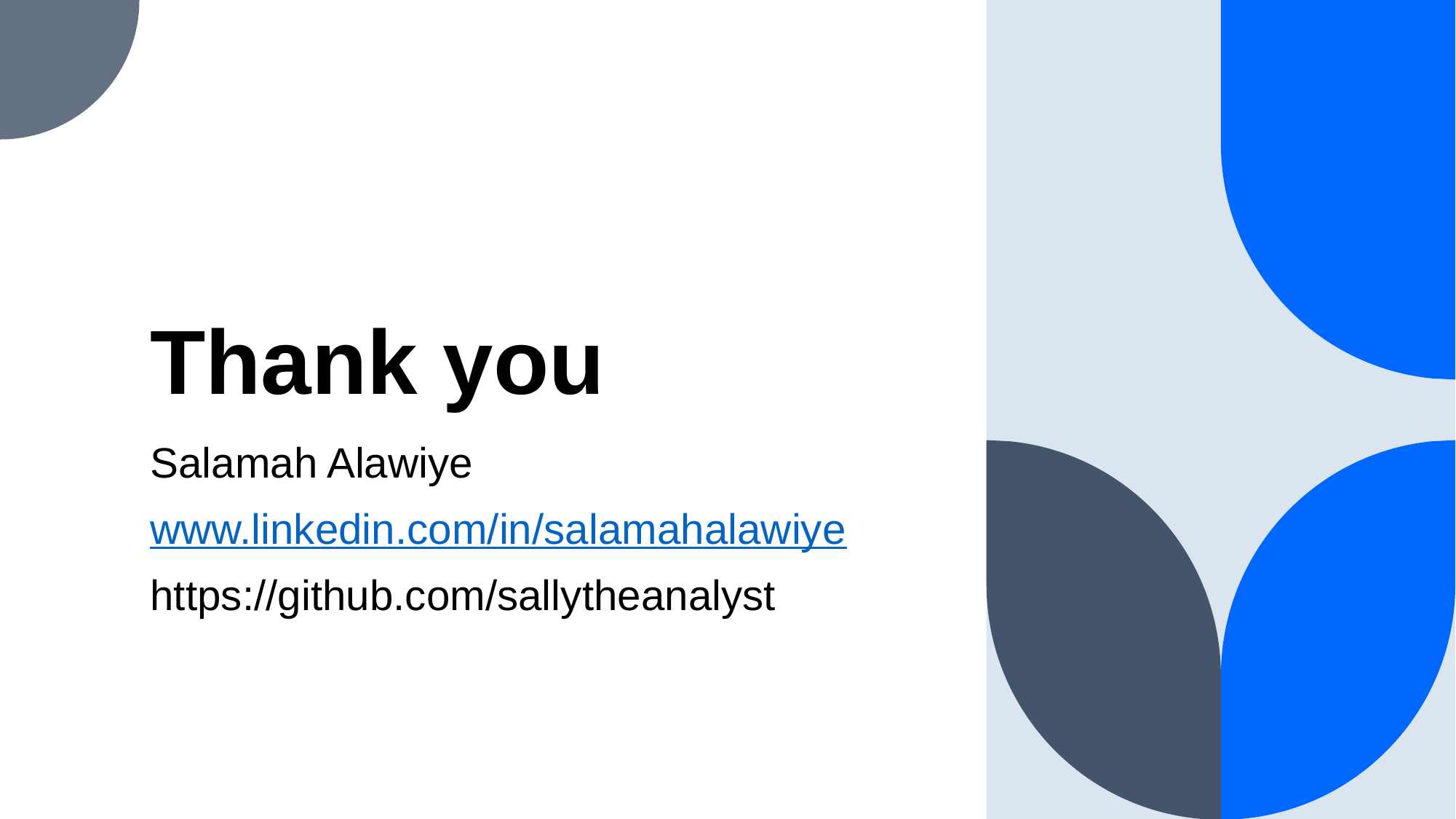

# Thank you
Salamah Alawiye
www.linkedin.com/in/salamahalawiye
https://github.com/sallytheanalyst